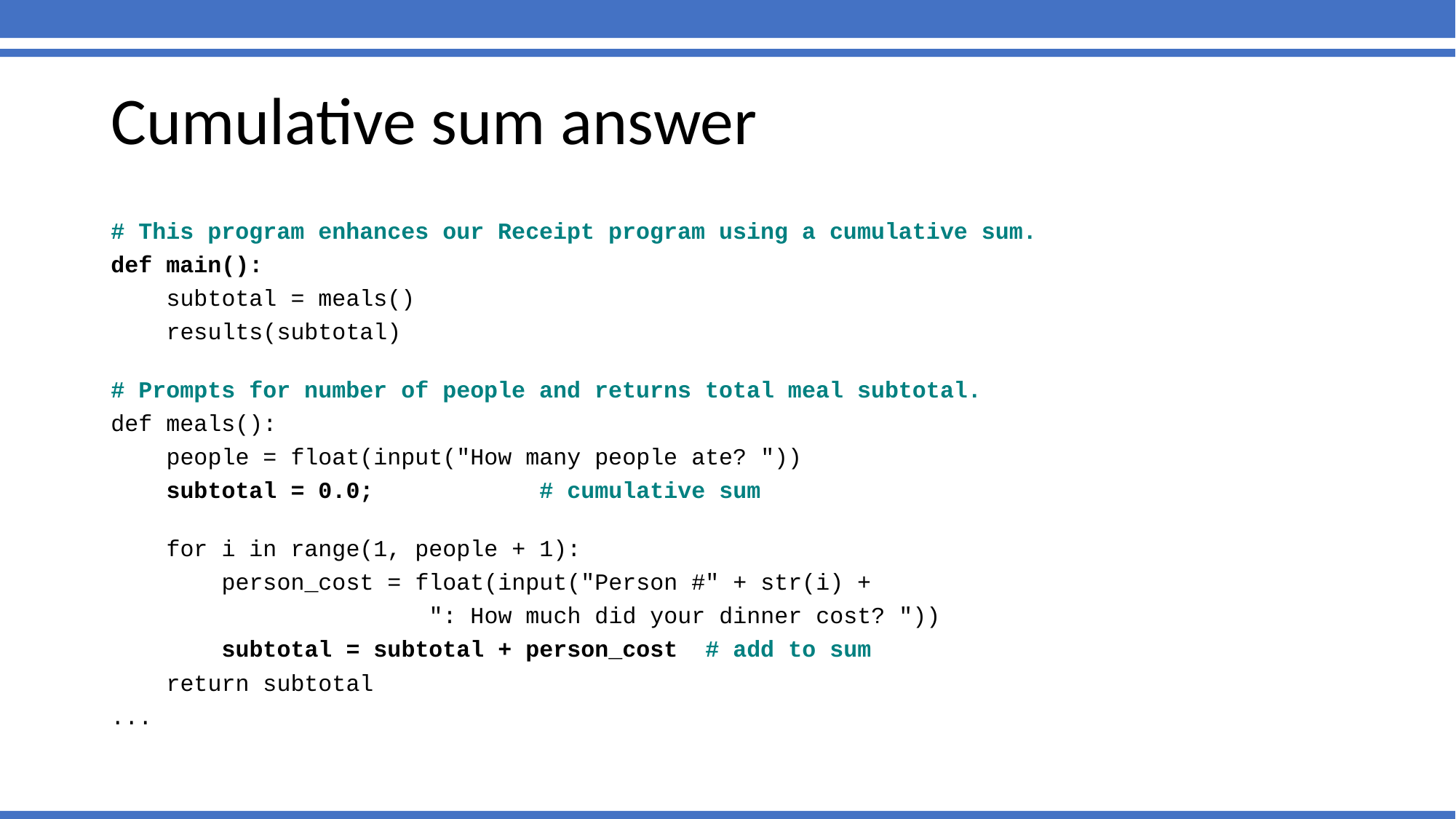

# Cumulative sum answer
# This program enhances our Receipt program using a cumulative sum.
def main():
    subtotal = meals()
    results(subtotal)

# Prompts for number of people and returns total meal subtotal.
def meals():
    people = float(input("How many people ate? "))
    subtotal = 0.0;            # cumulative sum

    for i in range(1, people + 1):
        person_cost = float(input("Person #" + str(i) +
                       ": How much did your dinner cost? "))
        subtotal = subtotal + person_cost  # add to sum
    return subtotal
...